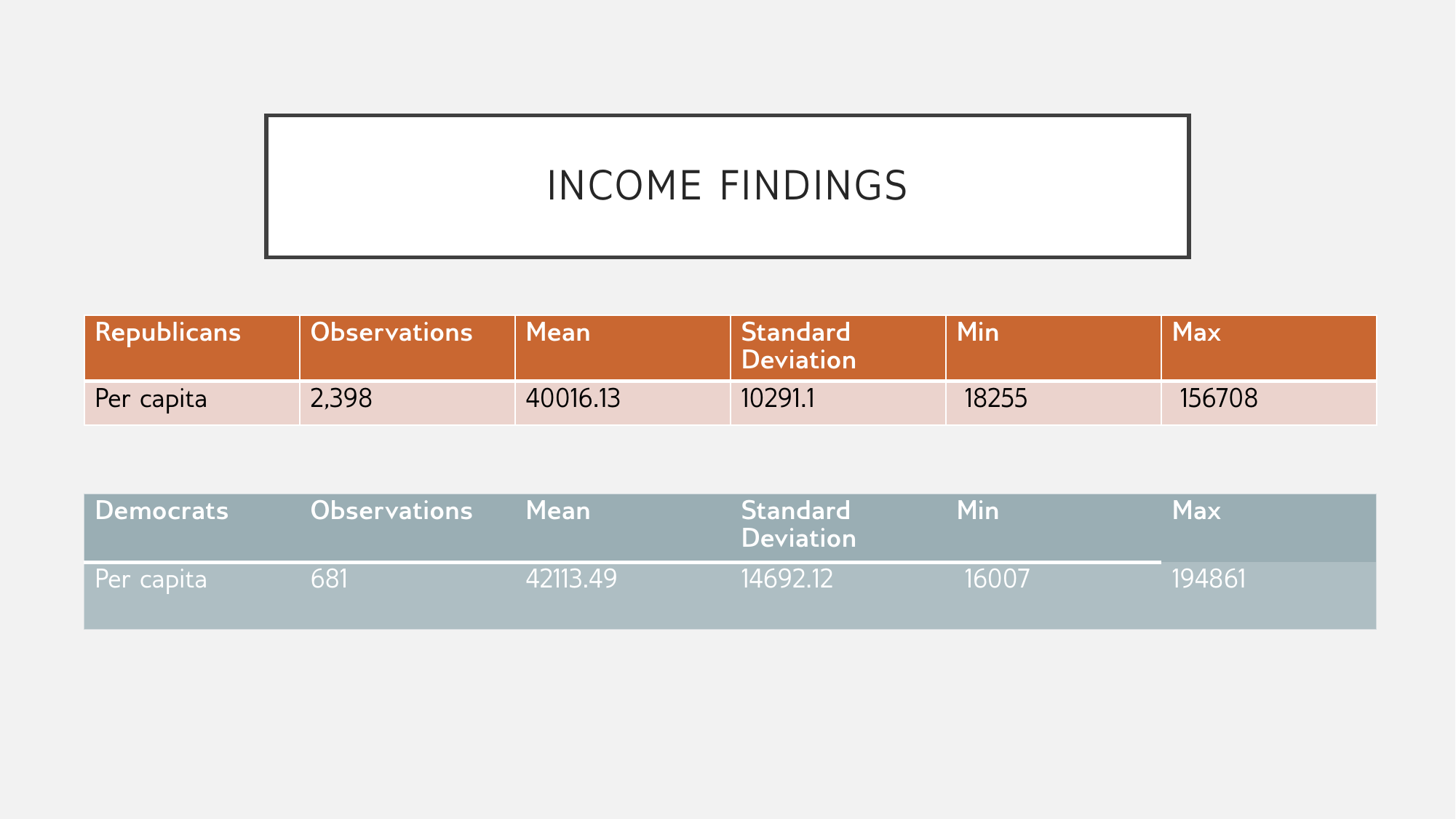

# Income Findings
| Republicans | Observations | Mean | Standard Deviation | Min | Max |
| --- | --- | --- | --- | --- | --- |
| Per capita | 2,398 | 40016.13 | 10291.1 | 18255 | 156708 |
| Democrats | Observations | Mean | Standard Deviation | Min | Max |
| --- | --- | --- | --- | --- | --- |
| Per capita | 681 | 42113.49 | 14692.12 | 16007 | 194861 |